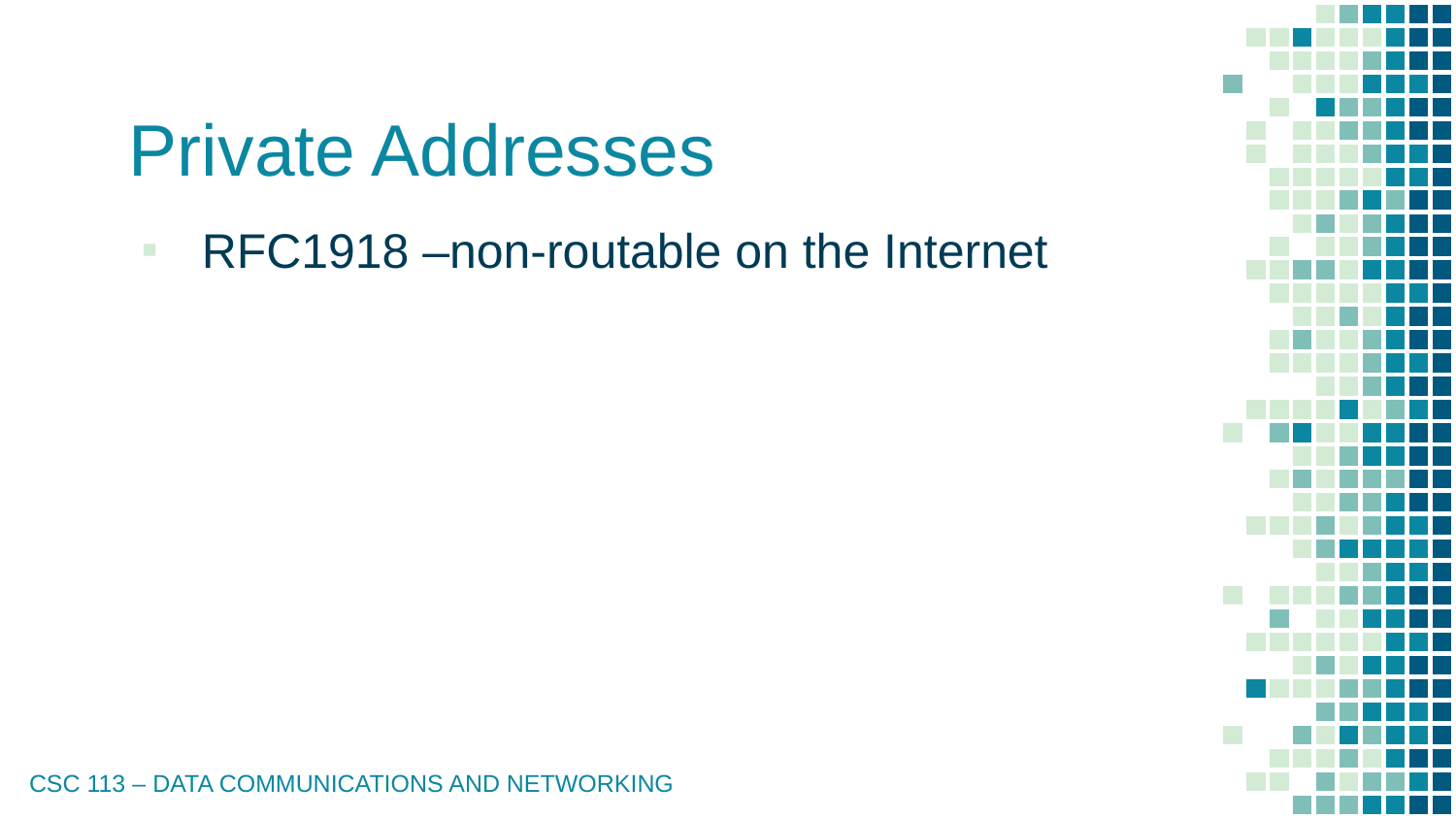

# Private Addresses
RFC1918 –non-routable on the Internet
CSC 113 – DATA COMMUNICATIONS AND NETWORKING